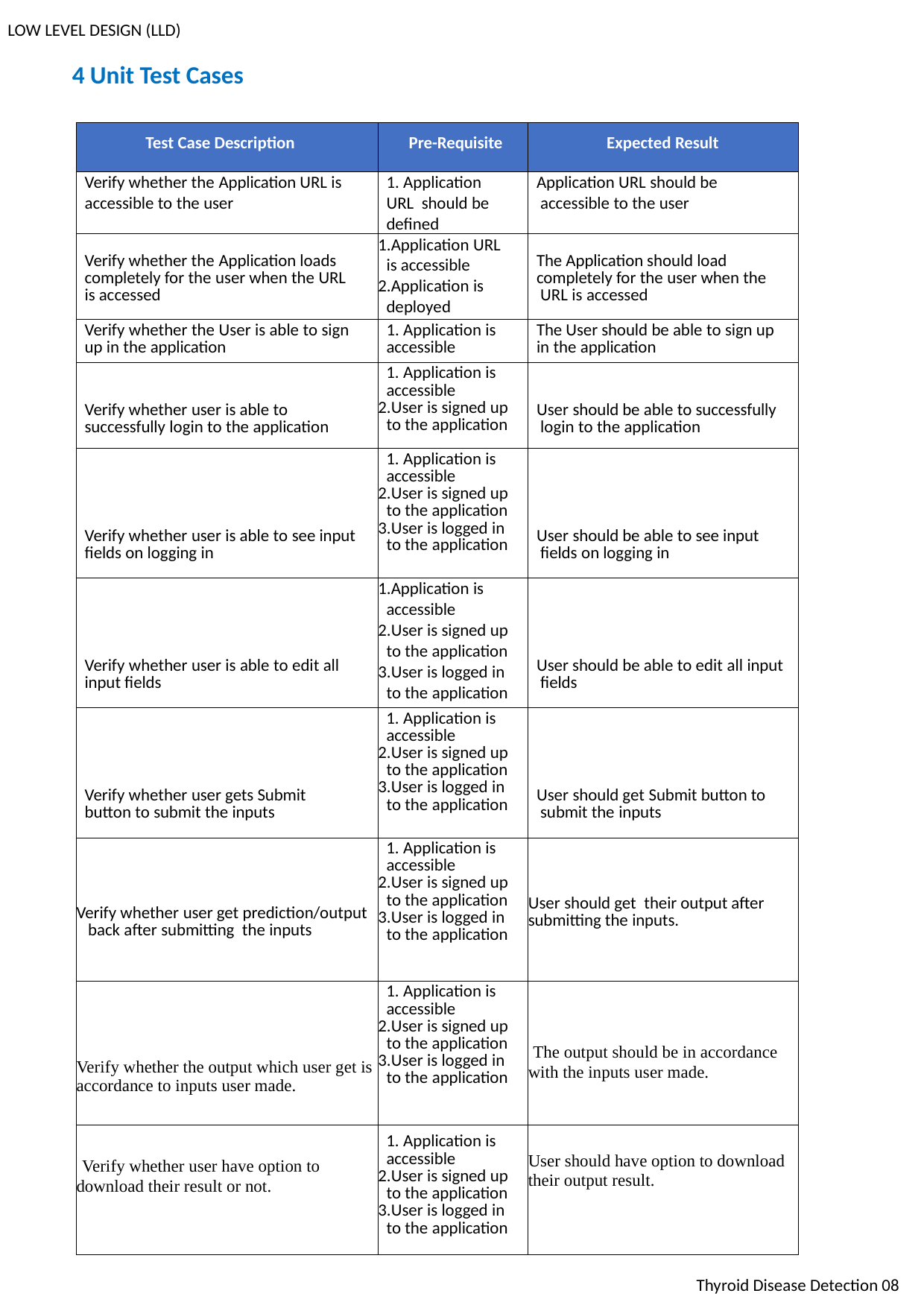

LOW LEVEL DESIGN (LLD)

5
4 Unit Test Cases

| Test Case Description | Pre-Requisite | Expected Result |
| --- | --- | --- |
| Verify whether the Application URL is accessible to the user | 1. Application URL should be defined | Application URL should be accessible to the user |
| Verify whether the Application loads completely for the user when the URL is accessed | Application URL is accessible Application is deployed | The Application should load completely for the user when the URL is accessed |
| Verify whether the User is able to sign up in the application | 1. Application is accessible | The User should be able to sign up in the application |
| Verify whether user is able to successfully login to the application | Application is accessible User is signed up to the application | User should be able to successfully login to the application |
| Verify whether user is able to see input fields on logging in | Application is accessible User is signed up to the application User is logged in to the application | User should be able to see input fields on logging in |
| Verify whether user is able to edit all input fields | Application is accessible User is signed up to the application User is logged in to the application | User should be able to edit all input fields |
| Verify whether user gets Submit button to submit the inputs | Application is accessible User is signed up to the application User is logged in to the application | User should get Submit button to submit the inputs |
| Verify whether user get prediction/output back after submitting the inputs | Application is accessible User is signed up to the application User is logged in to the application | User should get their output after submitting the inputs. |
| Verify whether the output which user get is accordance to inputs user made. | Application is accessible User is signed up to the application User is logged in to the application | The output should be in accordance with the inputs user made. |
| Verify whether user have option to download their result or not. | Application is accessible User is signed up to the application User is logged in to the application | User should have option to download their output result. |
Thyroid Disease Detection 08